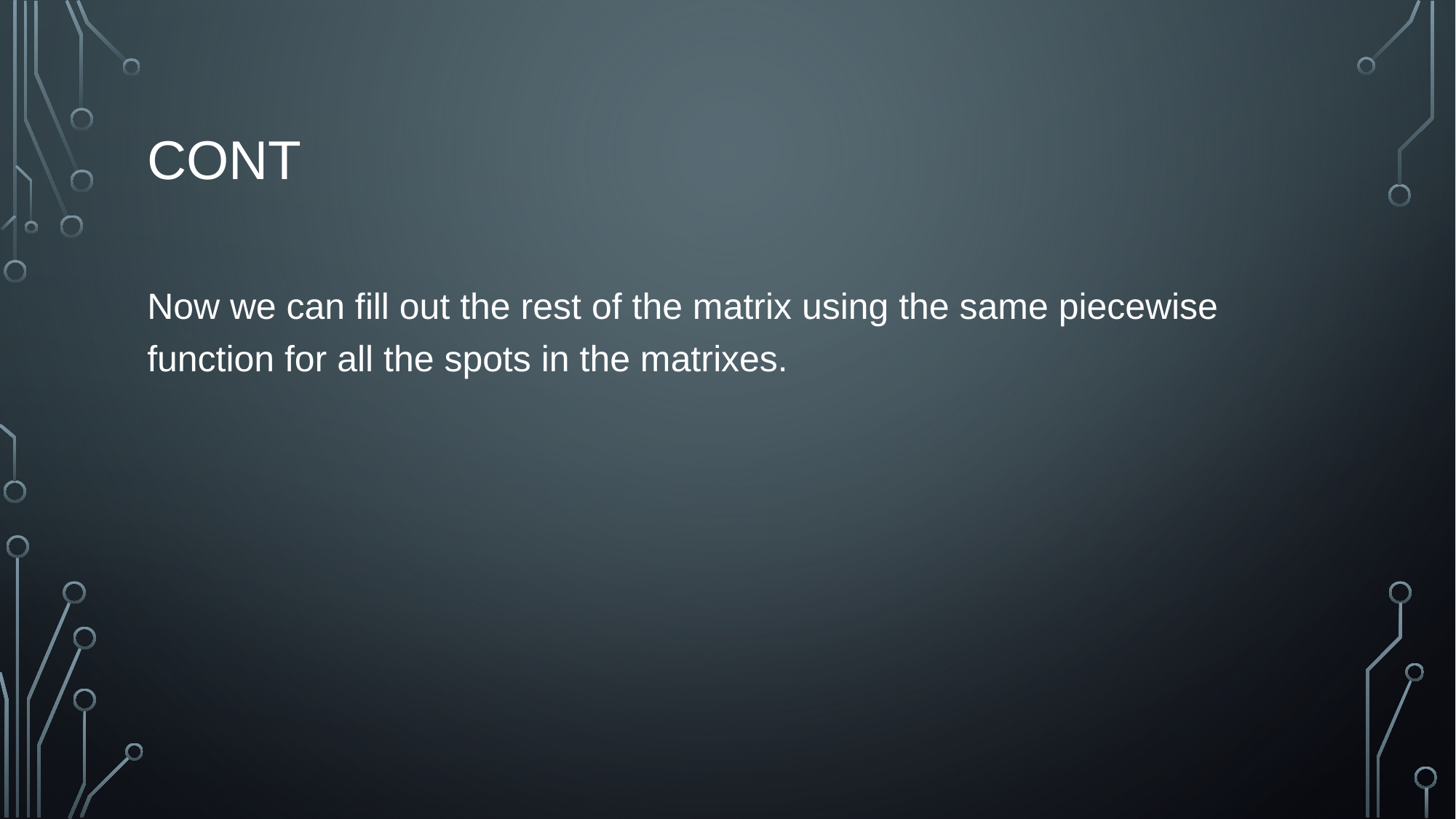

# cont
Now we can fill out the rest of the matrix using the same piecewise function for all the spots in the matrixes.